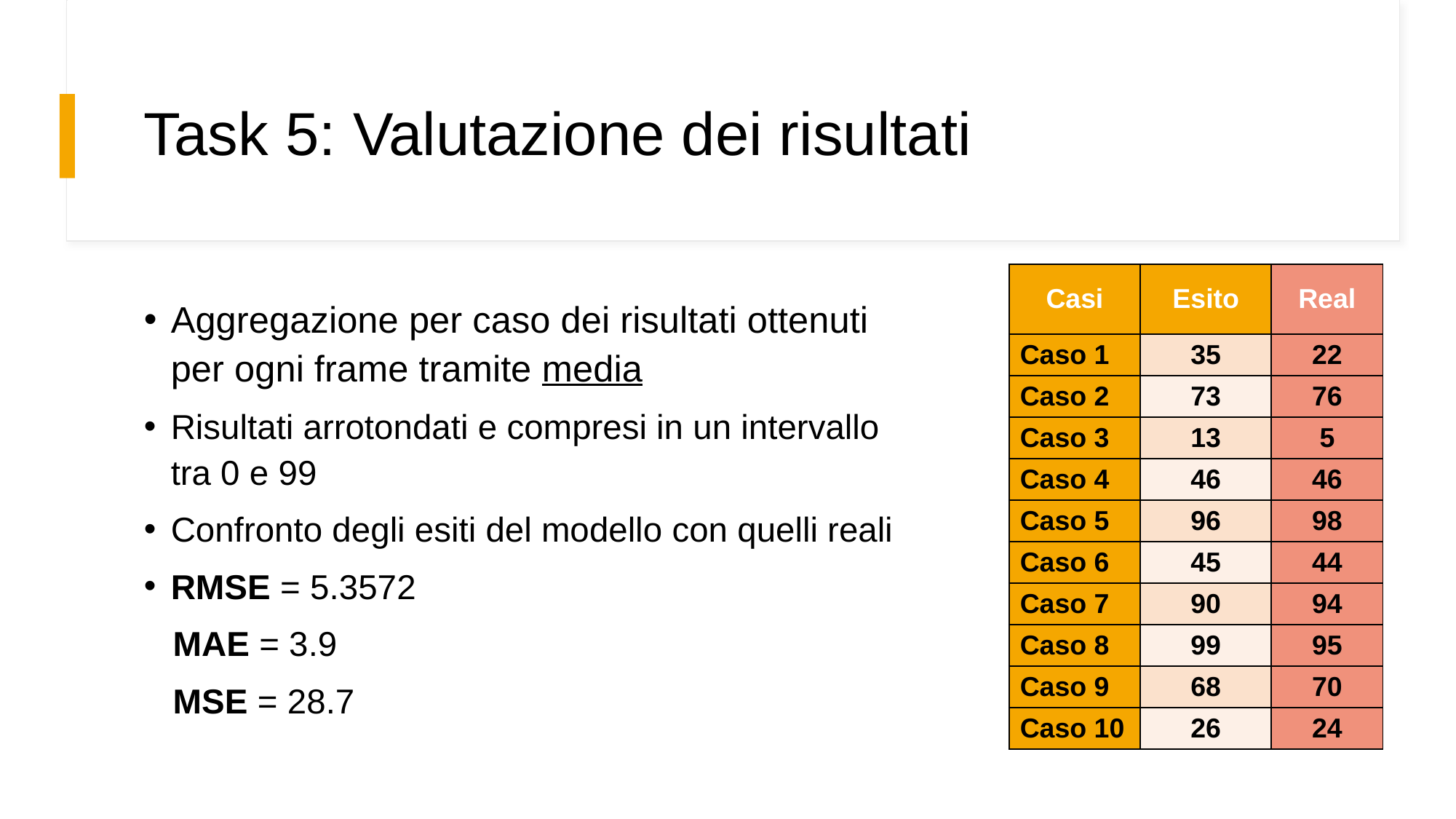

# Task 5: Valutazione dei risultati
| Casi | Esito | Real |
| --- | --- | --- |
| Caso 1 | 35 | 22 |
| Caso 2 | 73 | 76 |
| Caso 3 | 13 | 5 |
| Caso 4 | 46 | 46 |
| Caso 5 | 96 | 98 |
| Caso 6 | 45 | 44 |
| Caso 7 | 90 | 94 |
| Caso 8 | 99 | 95 |
| Caso 9 | 68 | 70 |
| Caso 10 | 26 | 24 |
Aggregazione per caso dei risultati ottenuti per ogni frame tramite media
Risultati arrotondati e compresi in un intervallo tra 0 e 99
Confronto degli esiti del modello con quelli reali
RMSE = 5.3572
   MAE = 3.9
   MSE = 28.7